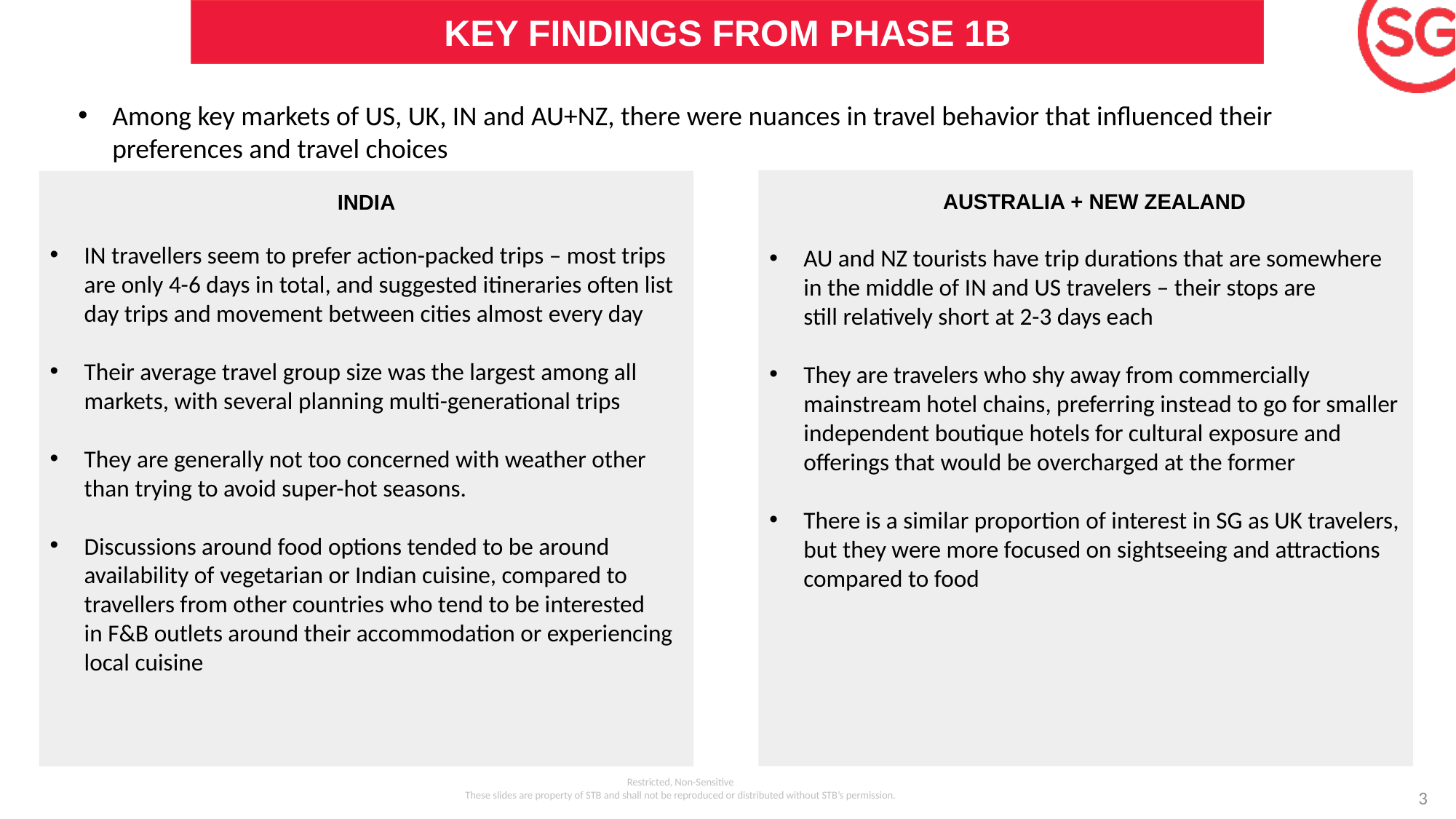

KEY FINDINGS FROM PHASE 1B
Among key markets of US, UK, IN and AU+NZ, there were nuances in travel behavior that influenced their preferences and travel choices
AUSTRALIA + NEW ZEALAND
AU and NZ tourists have trip durations that are somewhere in the middle of IN and US travelers – their stops are still relatively short at 2-3 days each

They are travelers who shy away from commercially mainstream hotel chains, preferring instead to go for smaller independent boutique hotels for cultural exposure and offerings that would be overcharged at the former

There is a similar proportion of interest in SG as UK travelers, but they were more focused on sightseeing and attractions compared to food
INDIA
IN travellers seem to prefer action-packed trips – most trips are only 4-6 days in total, and suggested itineraries often list day trips and movement between cities almost every day

Their average travel group size was the largest among all markets, with several planning multi-generational trips

They are generally not too concerned with weather other than trying to avoid super-hot seasons.

Discussions around food options tended to be around availability of vegetarian or Indian cuisine, compared to travellers from other countries who tend to be interested in F&B outlets around their accommodation or experiencing local cuisine

3